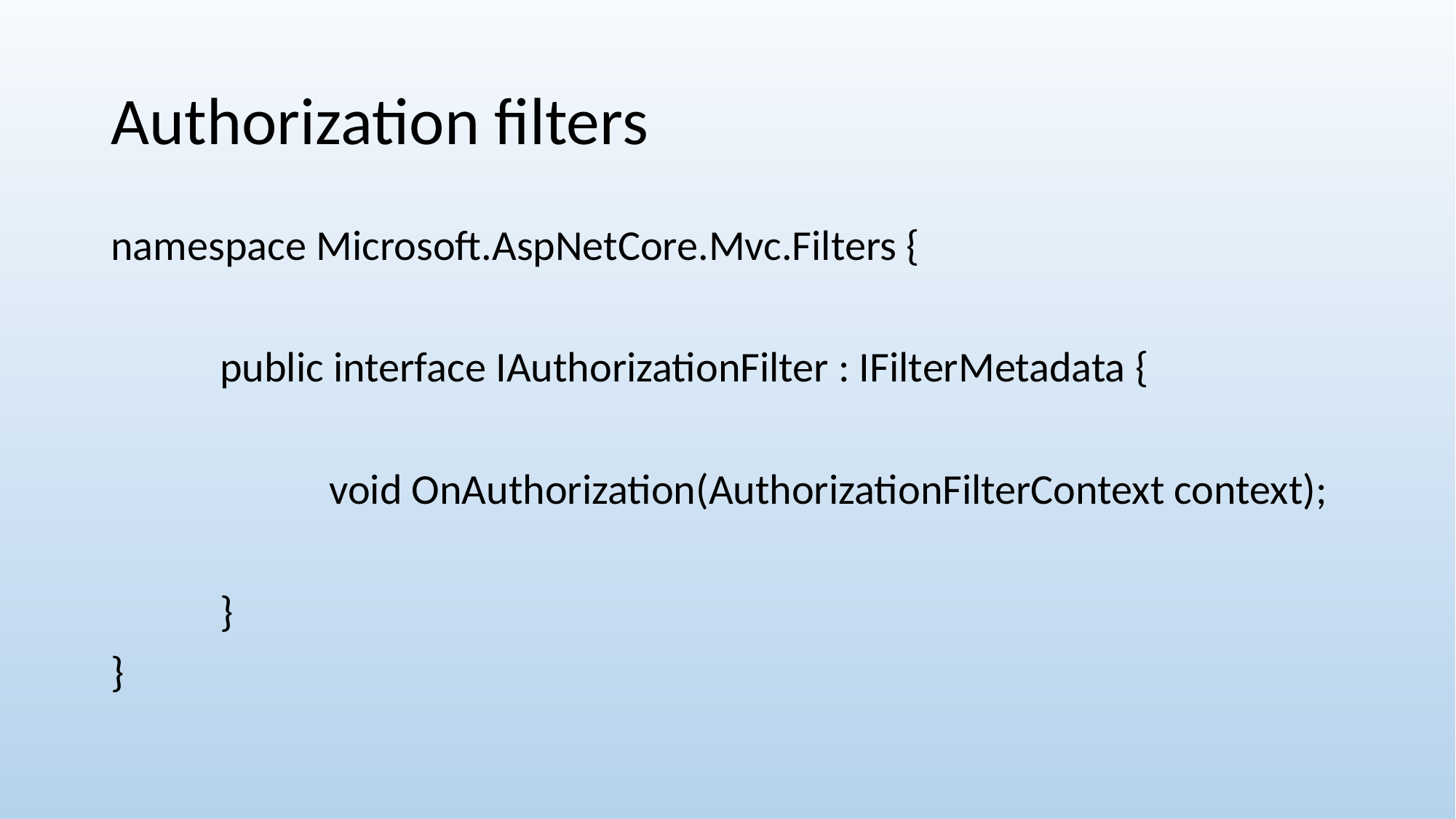

# Authorization filters
namespace Microsoft.AspNetCore.Mvc.Filters {

	public interface IAuthorizationFilter : IFilterMetadata {

		void OnAuthorization(AuthorizationFilterContext context);

	}
}